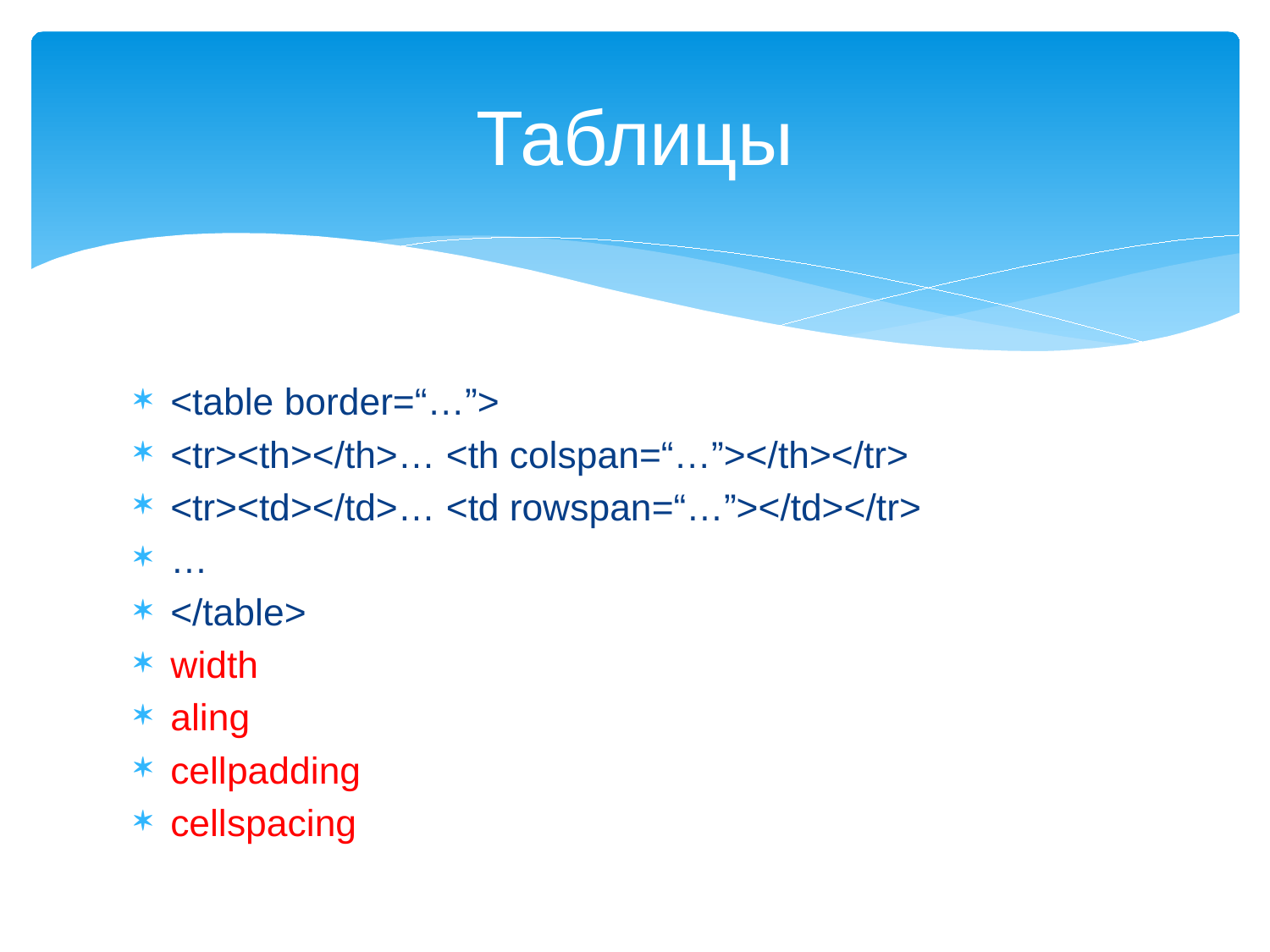

# Таблицы
<table border=“…”>
<tr><th></th>… <th colspan=“…”></th></tr>
<tr><td></td>… <td rowspan=“…”></td></tr>
…
</table>
width
aling
cellpadding
cellspacing